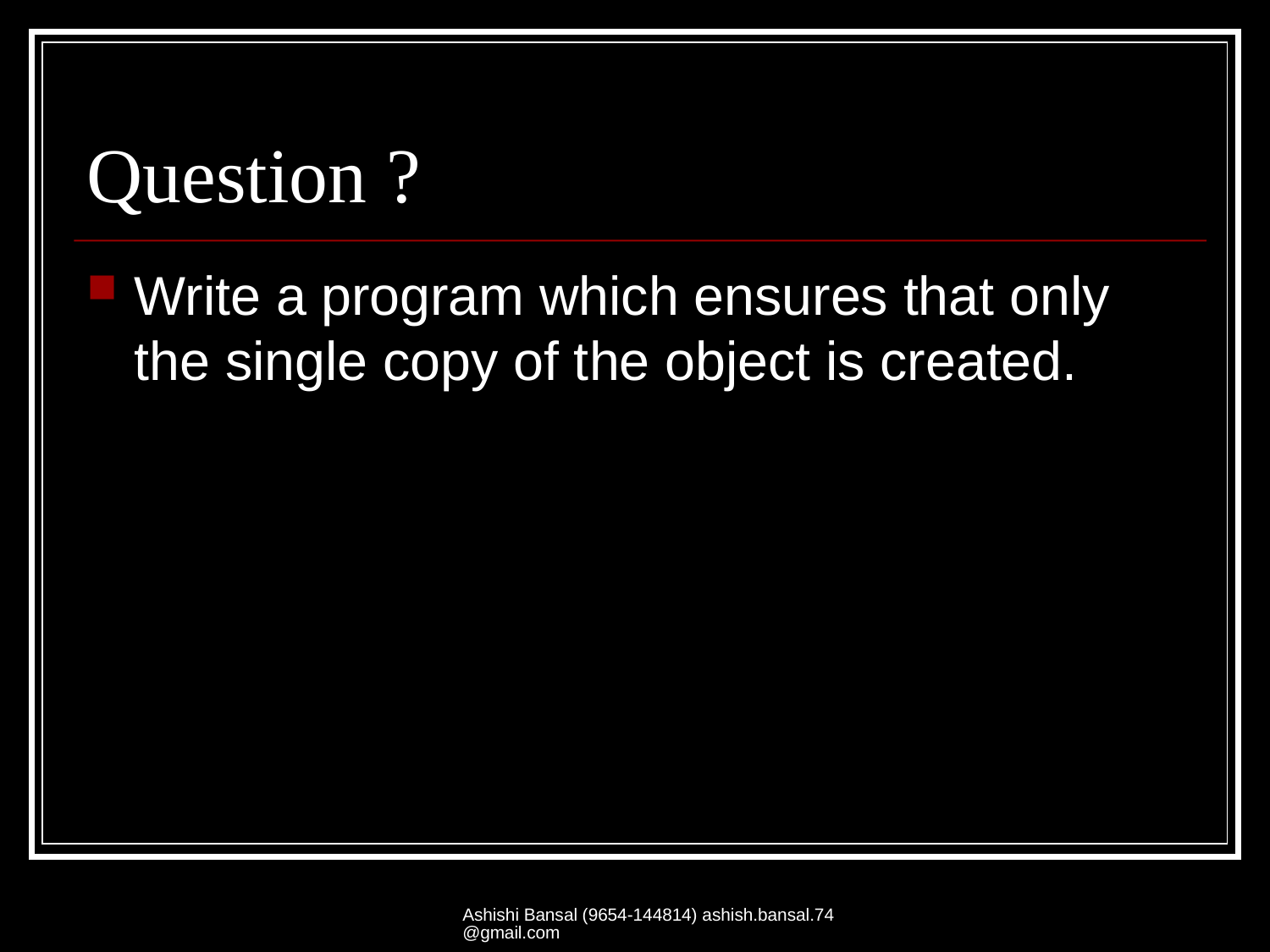

# Question ?
Write a program which ensures that only the single copy of the object is created.
Ashishi Bansal (9654-144814) ashish.bansal.74@gmail.com